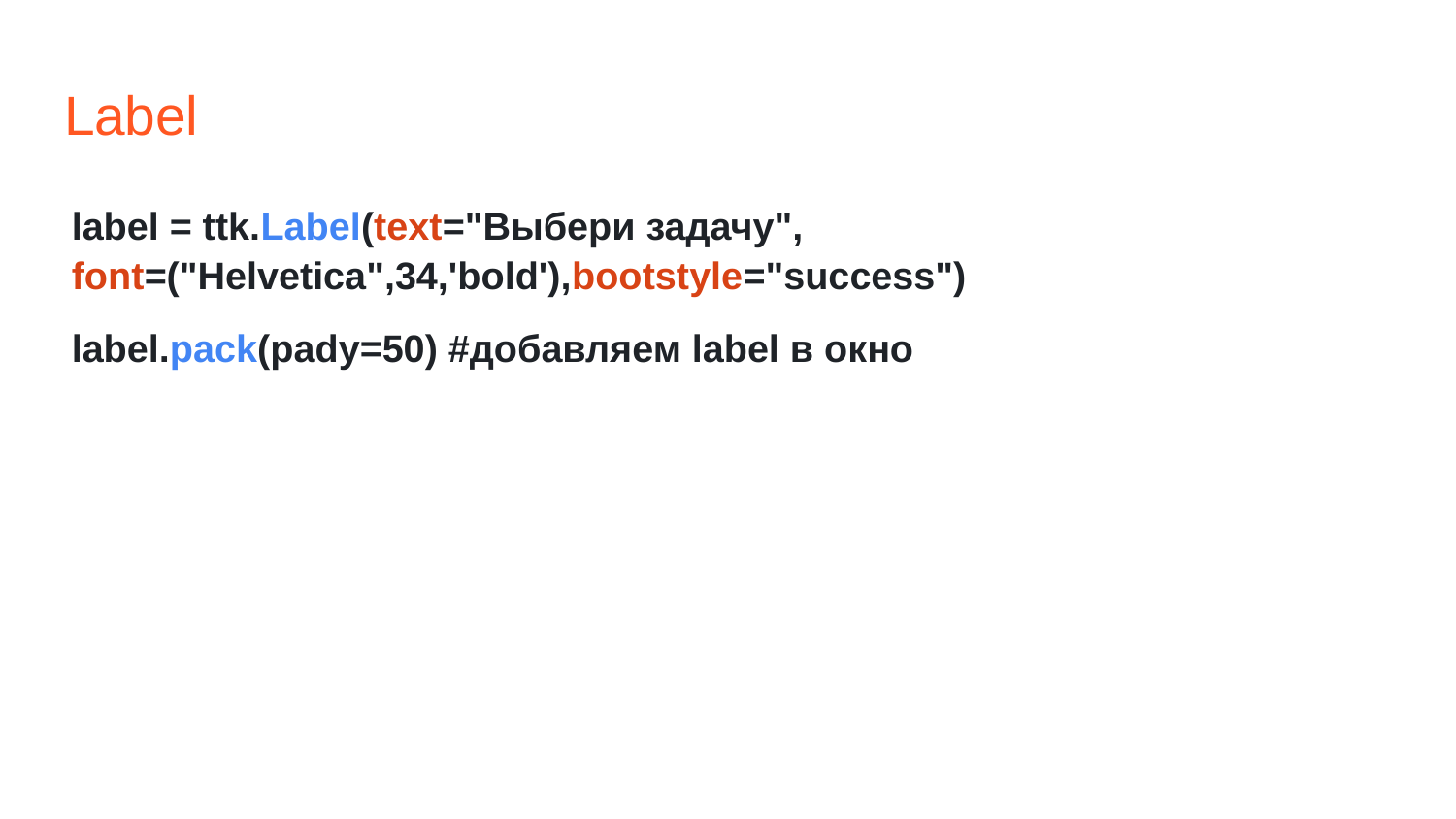

# Label
label = ttk.Label(text="Выбери задачу", font=("Helvetica",34,'bold'),bootstyle="success")
label.pack(pady=50) #добавляем label в окно